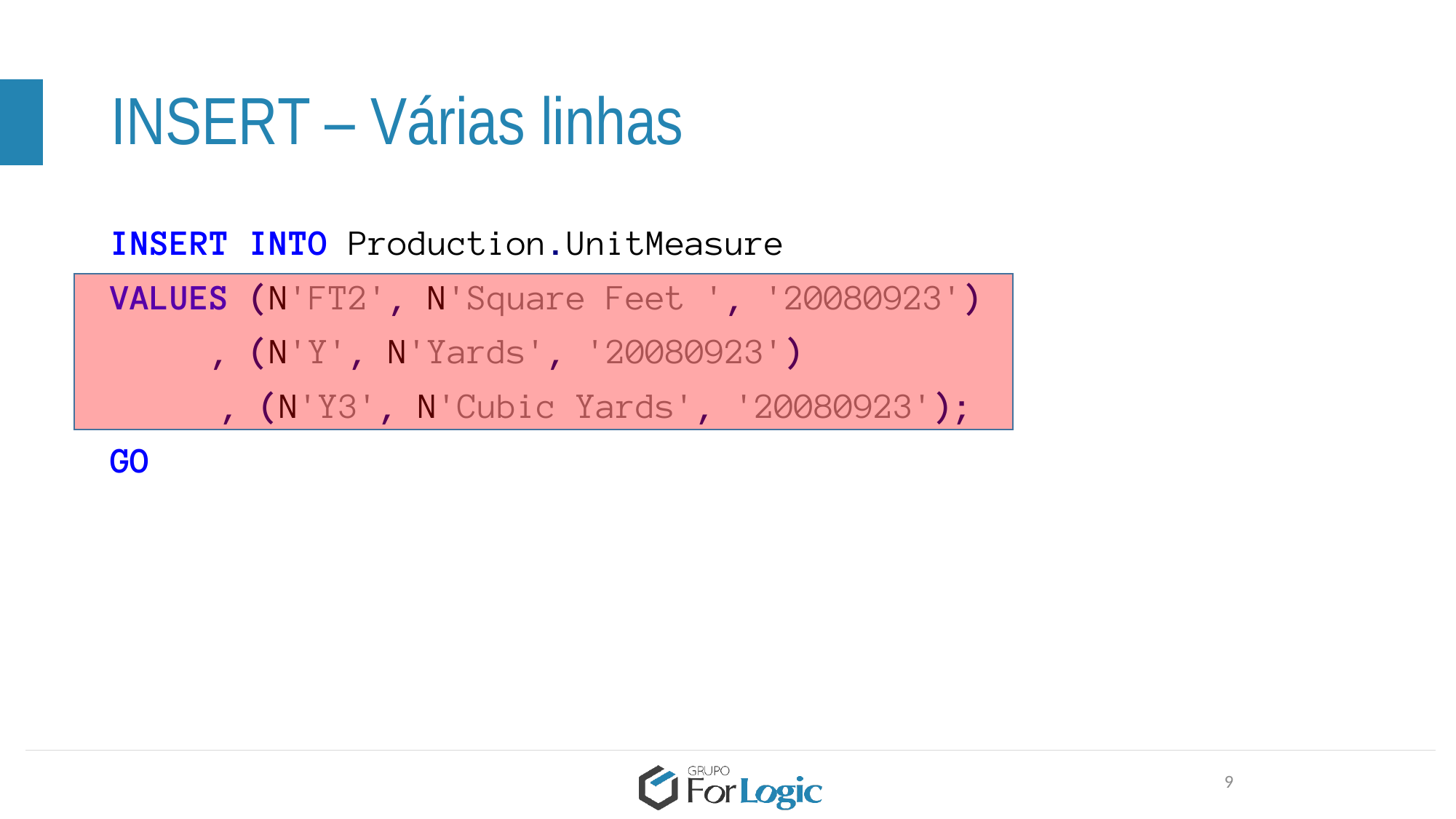

# INSERT – Várias linhas
INSERT INTO Production.UnitMeasure
VALUES (N'FT2', N'Square Feet ', '20080923')
     , (N'Y', N'Yards', '20080923')
	, (N'Y3', N'Cubic Yards', '20080923');
GO

9